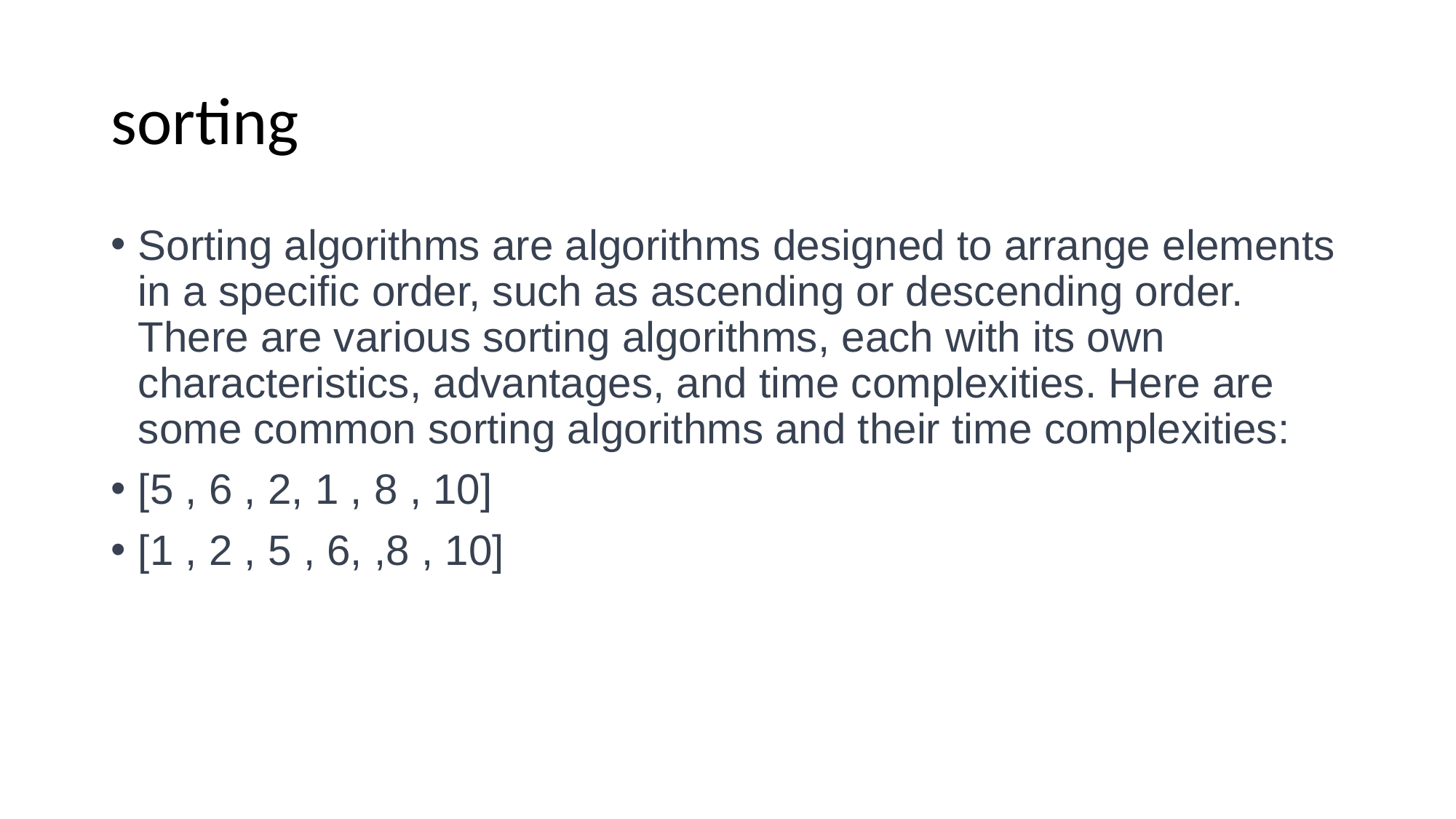

# sorting
Sorting algorithms are algorithms designed to arrange elements in a specific order, such as ascending or descending order. There are various sorting algorithms, each with its own characteristics, advantages, and time complexities. Here are some common sorting algorithms and their time complexities:
[5 , 6 , 2, 1 , 8 , 10]
[1 , 2 , 5 , 6, ,8 , 10]